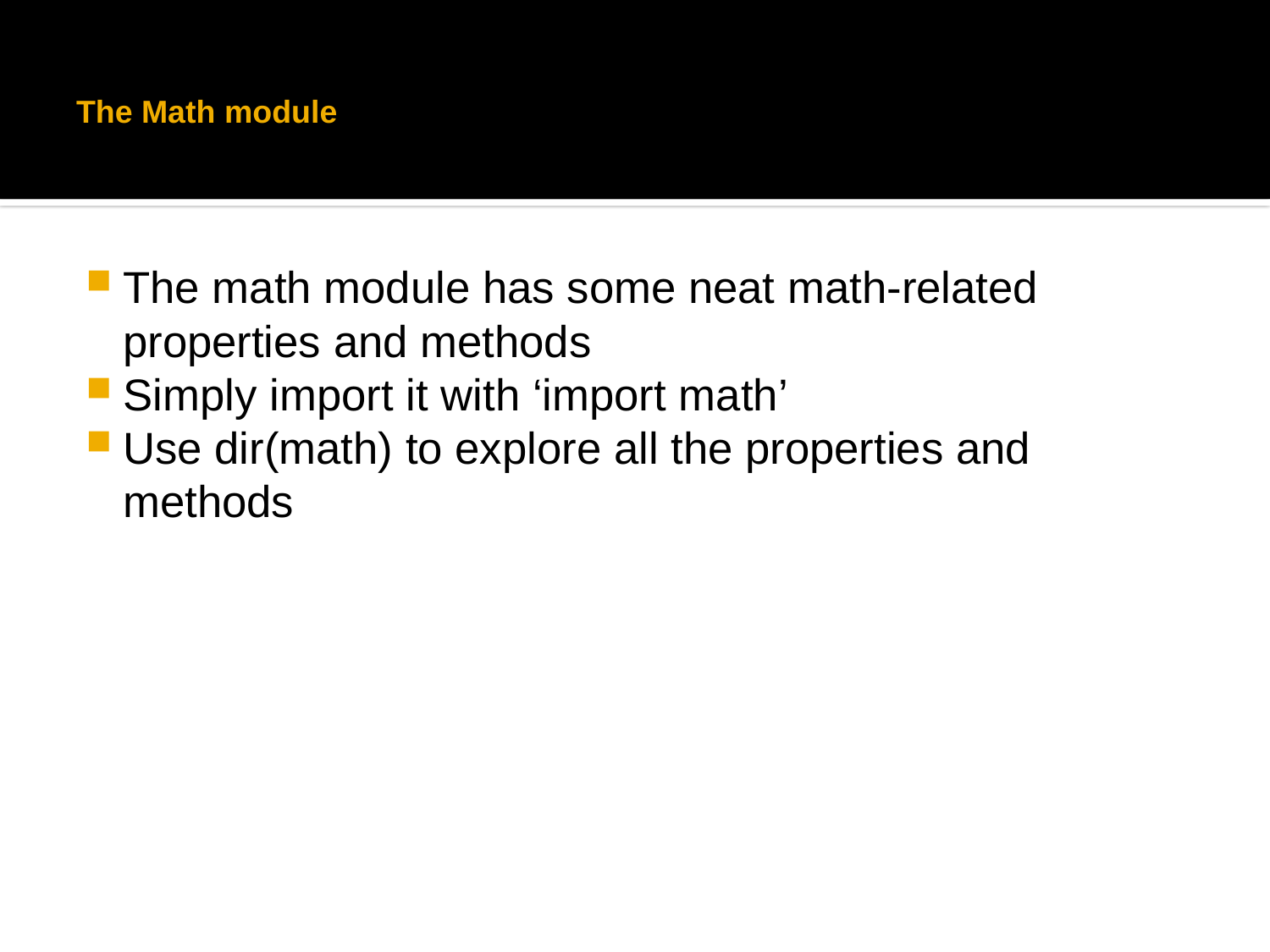

# The Math module
The math module has some neat math-related properties and methods
Simply import it with ‘import math’
Use dir(math) to explore all the properties and methods